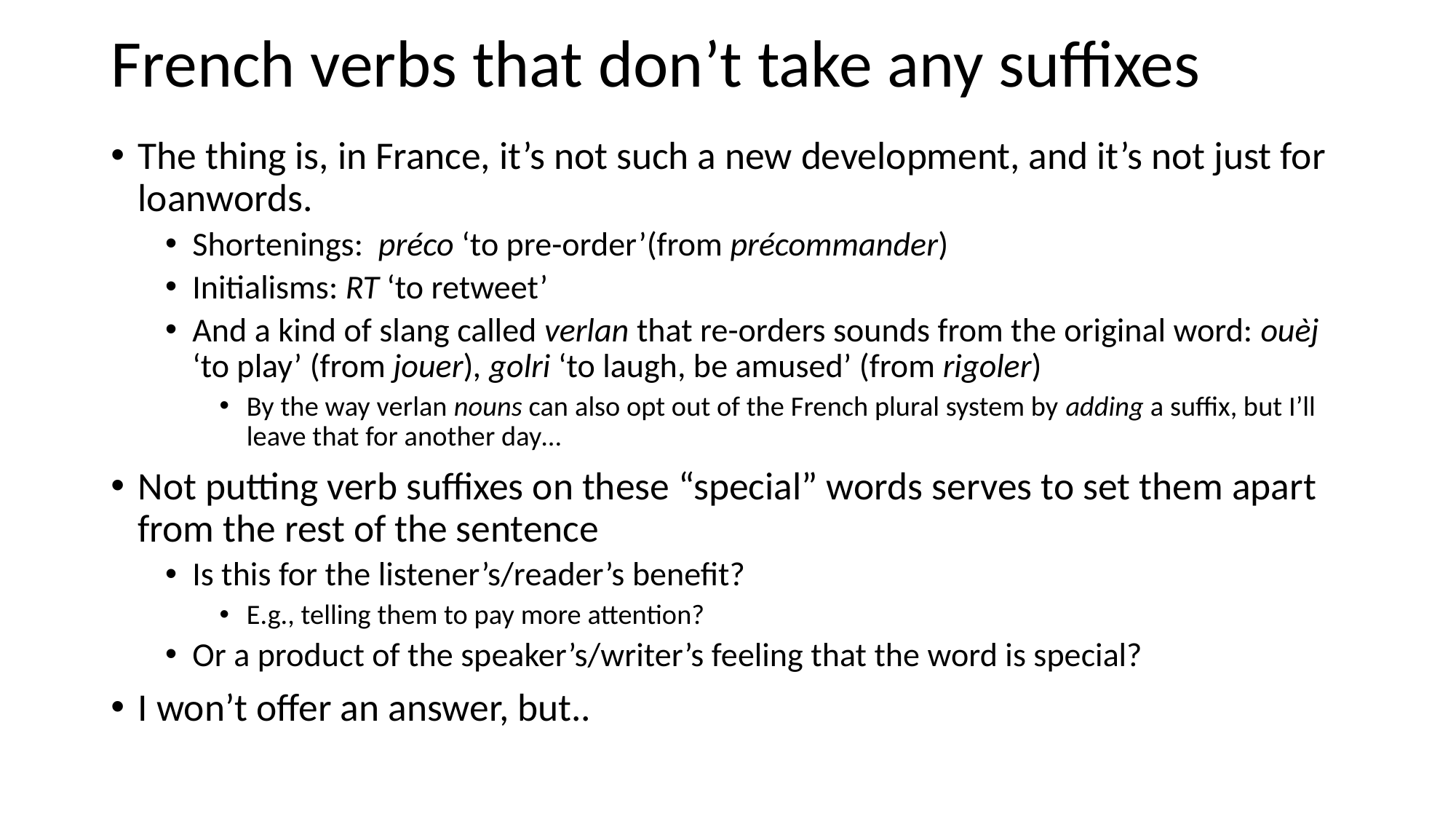

# French verbs that don’t take any suffixes
The thing is, in France, it’s not such a new development, and it’s not just for loanwords.
Shortenings:  préco ‘to pre-order’(from précommander)
Initialisms: RT ‘to retweet’
And a kind of slang called verlan that re-orders sounds from the original word: ouèj ‘to play’ (from jouer), golri ‘to laugh, be amused’ (from rigoler)
By the way verlan nouns can also opt out of the French plural system by adding a suffix, but I’ll leave that for another day…
Not putting verb suffixes on these “special” words serves to set them apart from the rest of the sentence
Is this for the listener’s/reader’s benefit?
E.g., telling them to pay more attention?
Or a product of the speaker’s/writer’s feeling that the word is special?
I won’t offer an answer, but..